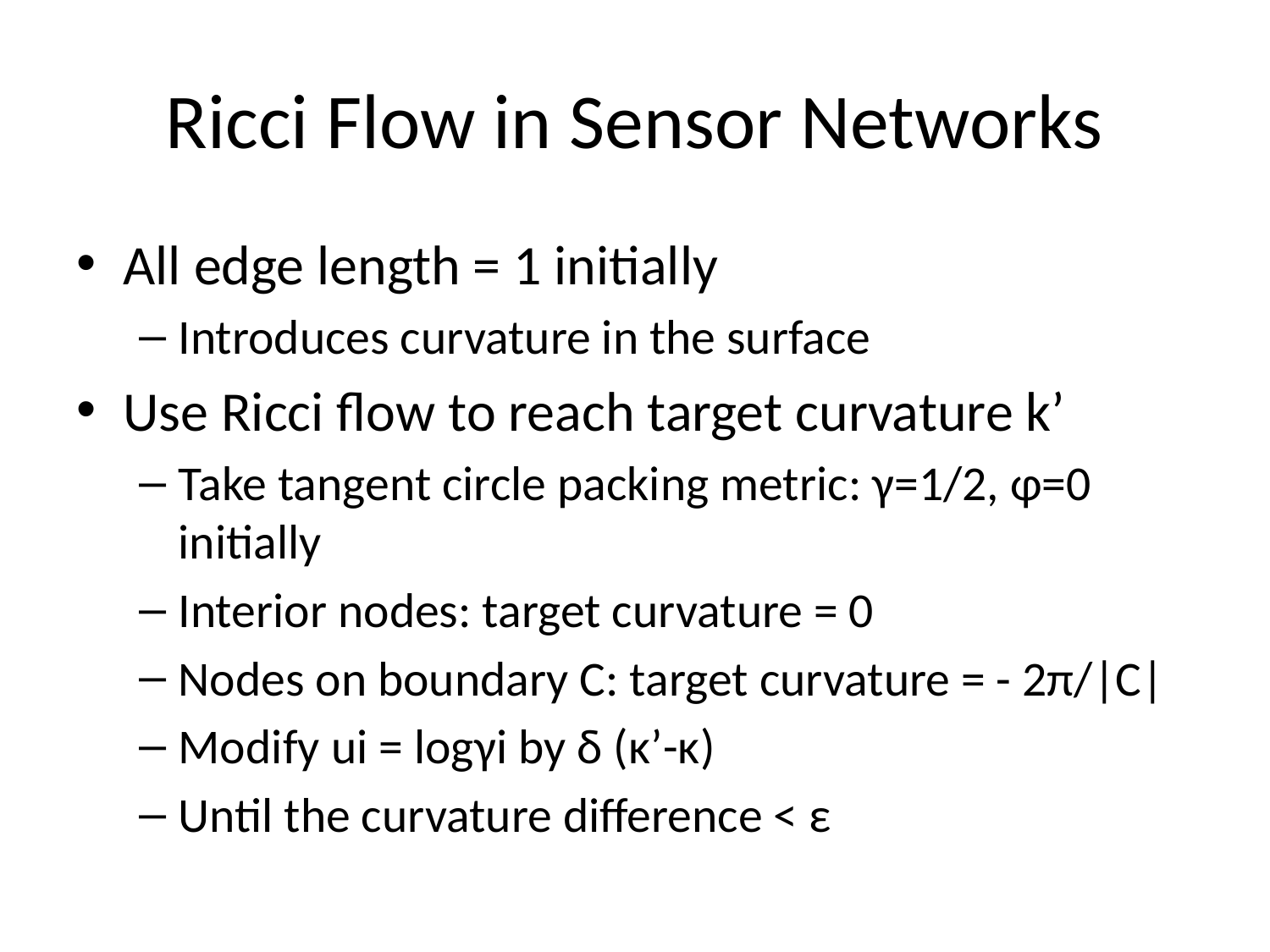

# Ricci Flow in Sensor Networks
All edge length = 1 initially
Introduces curvature in the surface
Use Ricci flow to reach target curvature k’
Take tangent circle packing metric: γ=1/2, φ=0 initially
Interior nodes: target curvature = 0
Nodes on boundary C: target curvature = - 2π/|C|
Modify ui = logγi by δ (κ’-κ)
Until the curvature difference < ε